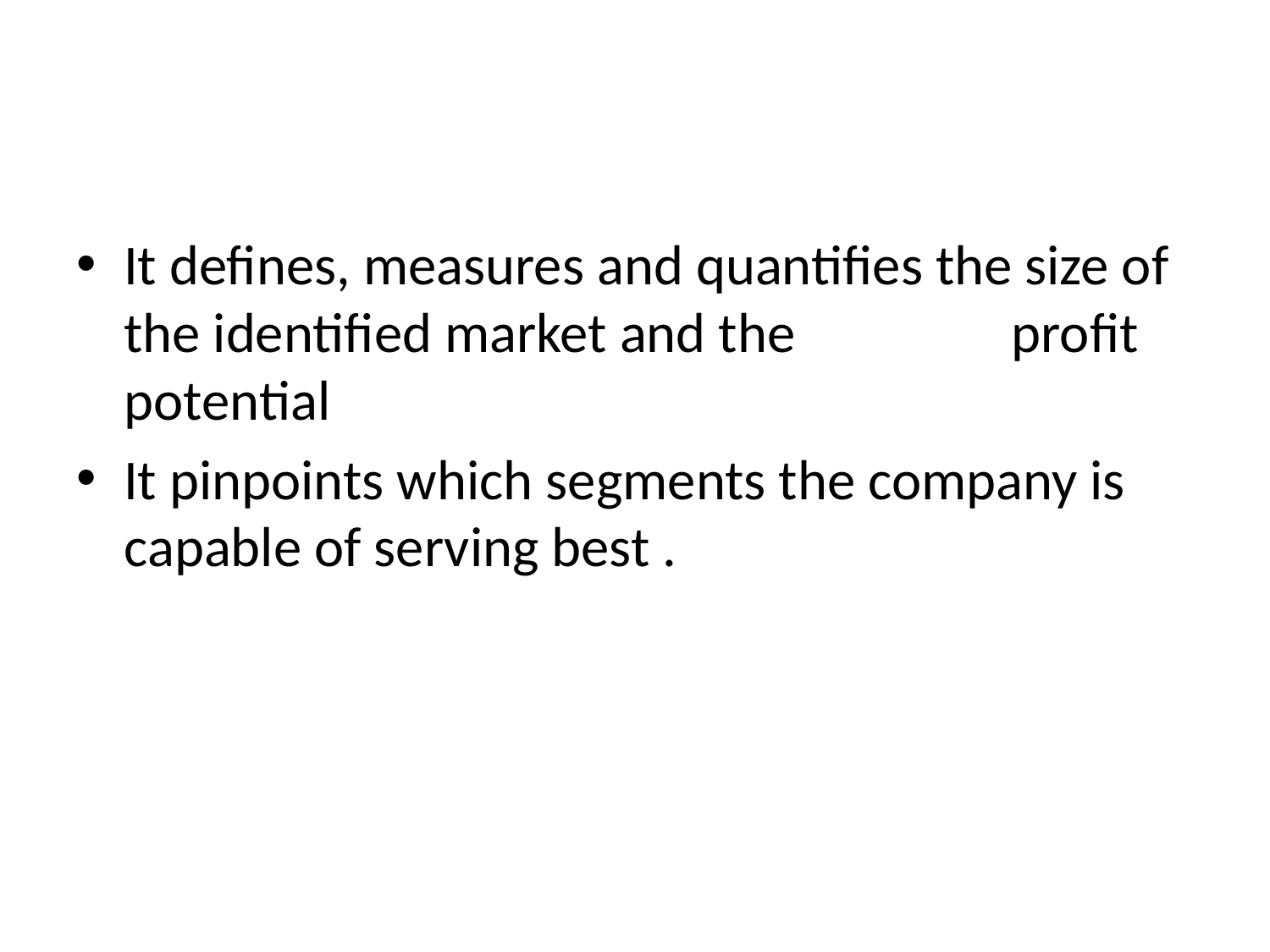

#
It defines, measures and quantifies the size of the identified market and the                 profit potential
It pinpoints which segments the company is capable of serving best .